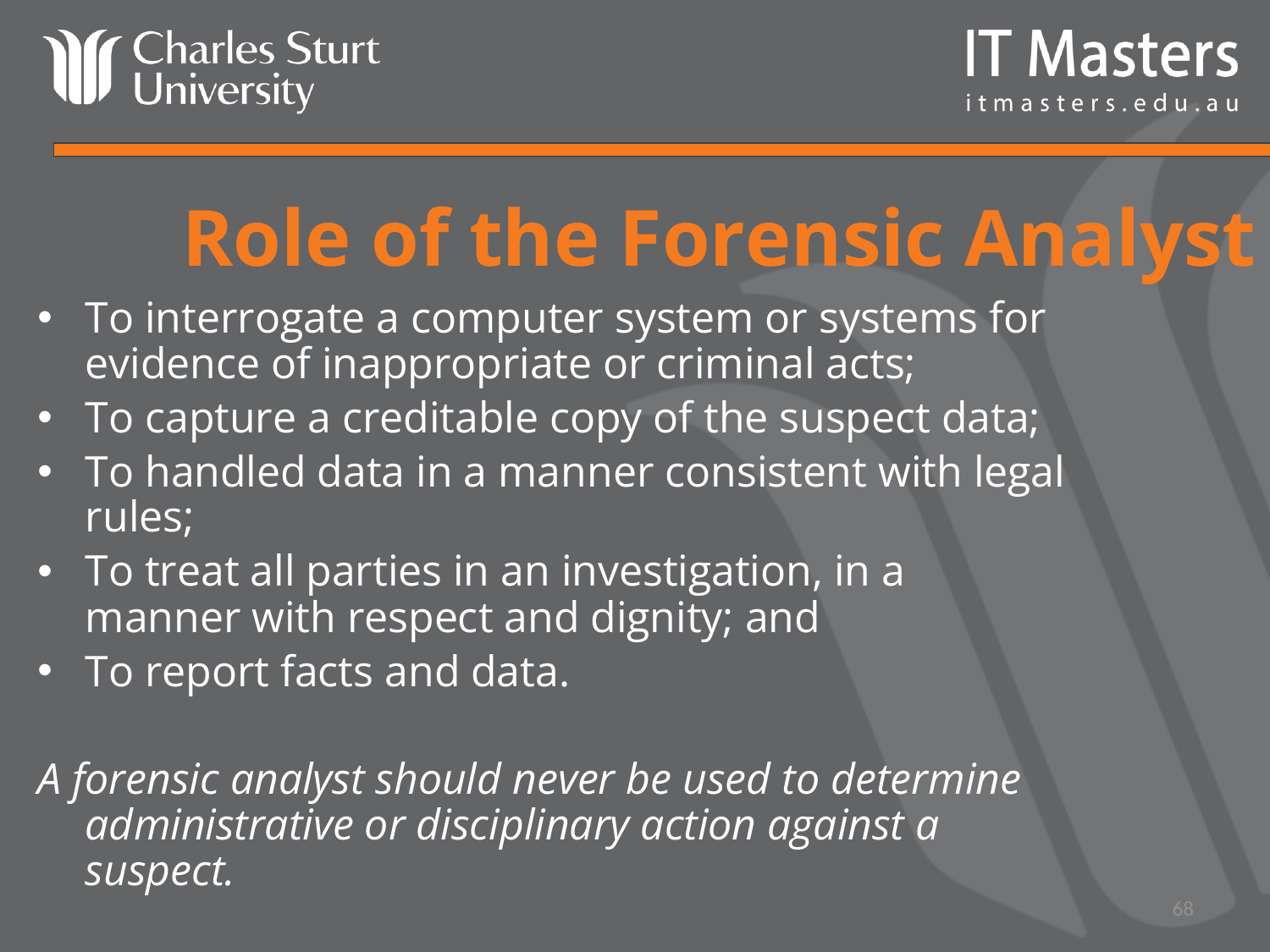

# Role of the Forensic Analyst
To interrogate a computer system or systems for evidence of inappropriate or criminal acts;
To capture a creditable copy of the suspect data;
To handled data in a manner consistent with legal rules;
To treat all parties in an investigation, in a manner with respect and dignity; and
To report facts and data.

A forensic analyst should never be used to determine administrative or disciplinary action against a suspect.
68